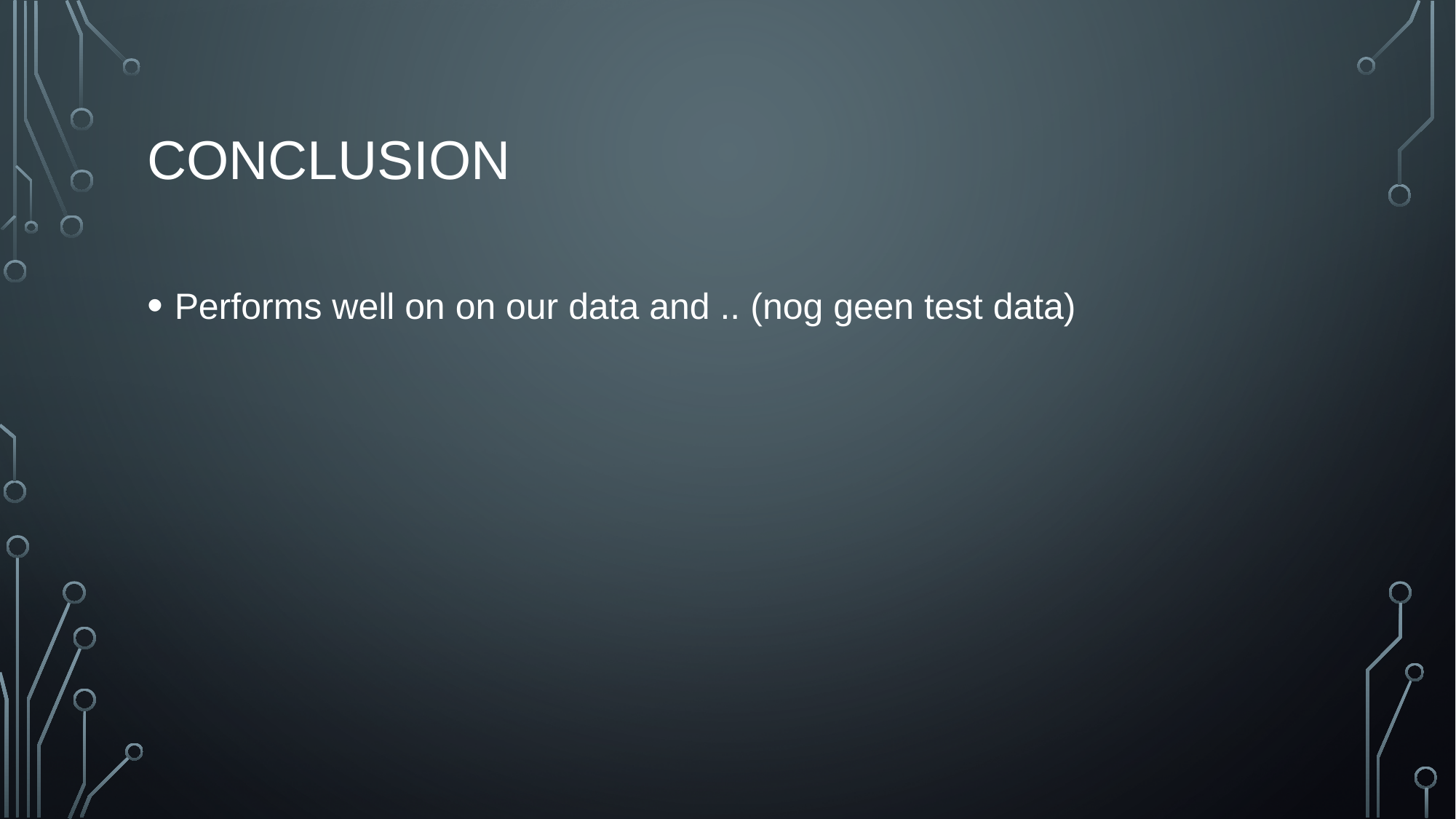

# Conclusion
Performs well on on our data and .. (nog geen test data)